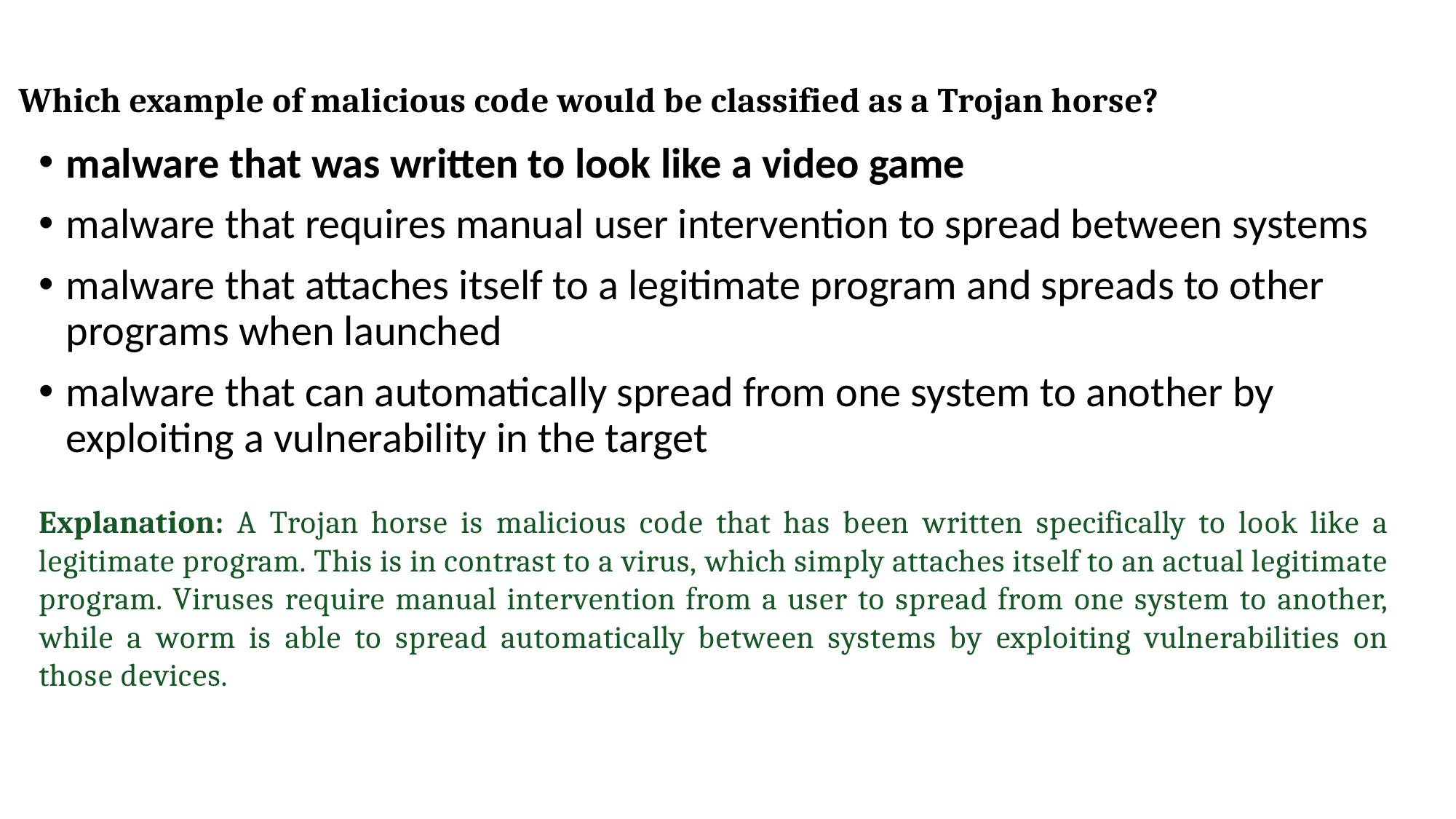

# Which example of malicious code would be classified as a Trojan horse?
malware that was written to look like a video game
malware that requires manual user intervention to spread between systems
malware that attaches itself to a legitimate program and spreads to other programs when launched
malware that can automatically spread from one system to another by exploiting a vulnerability in the target

Explanation: A Trojan horse is malicious code that has been written specifically to look like a legitimate program. This is in contrast to a virus, which simply attaches itself to an actual legitimate program. Viruses require manual intervention from a user to spread from one system to another, while a worm is able to spread automatically between systems by exploiting vulnerabilities on those devices.